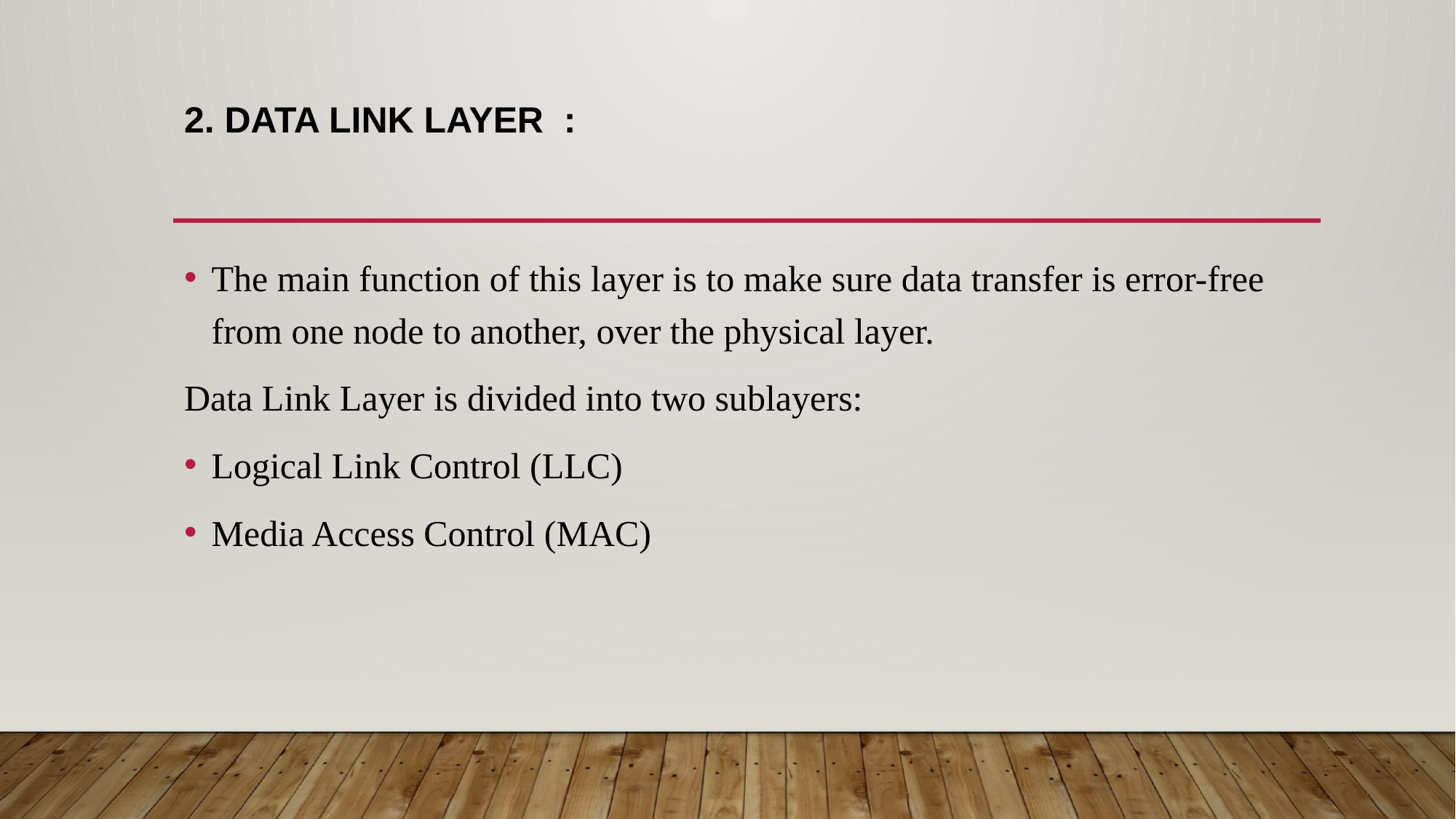

# 2. Data Link Layer  :
The main function of this layer is to make sure data transfer is error-free from one node to another, over the physical layer.
Data Link Layer is divided into two sublayers:
Logical Link Control (LLC)
Media Access Control (MAC)